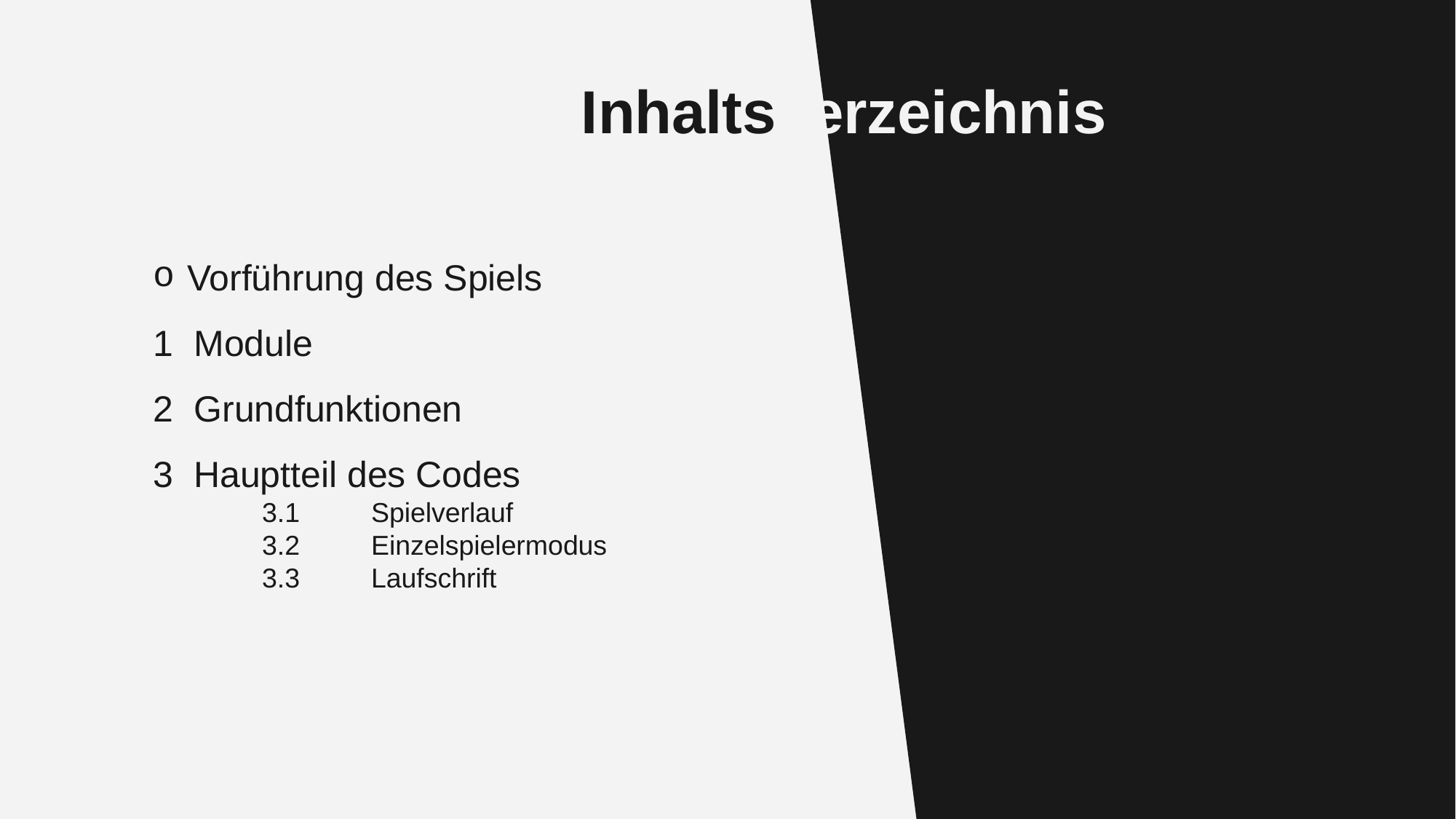

# Inhaltsverzeichnis
Vorführung des Spiels
Module
Grundfunktionen
Hauptteil des Codes
	3.1	Spielverlauf
	3.2	Einzelspielermodus
	3.3	Laufschrift